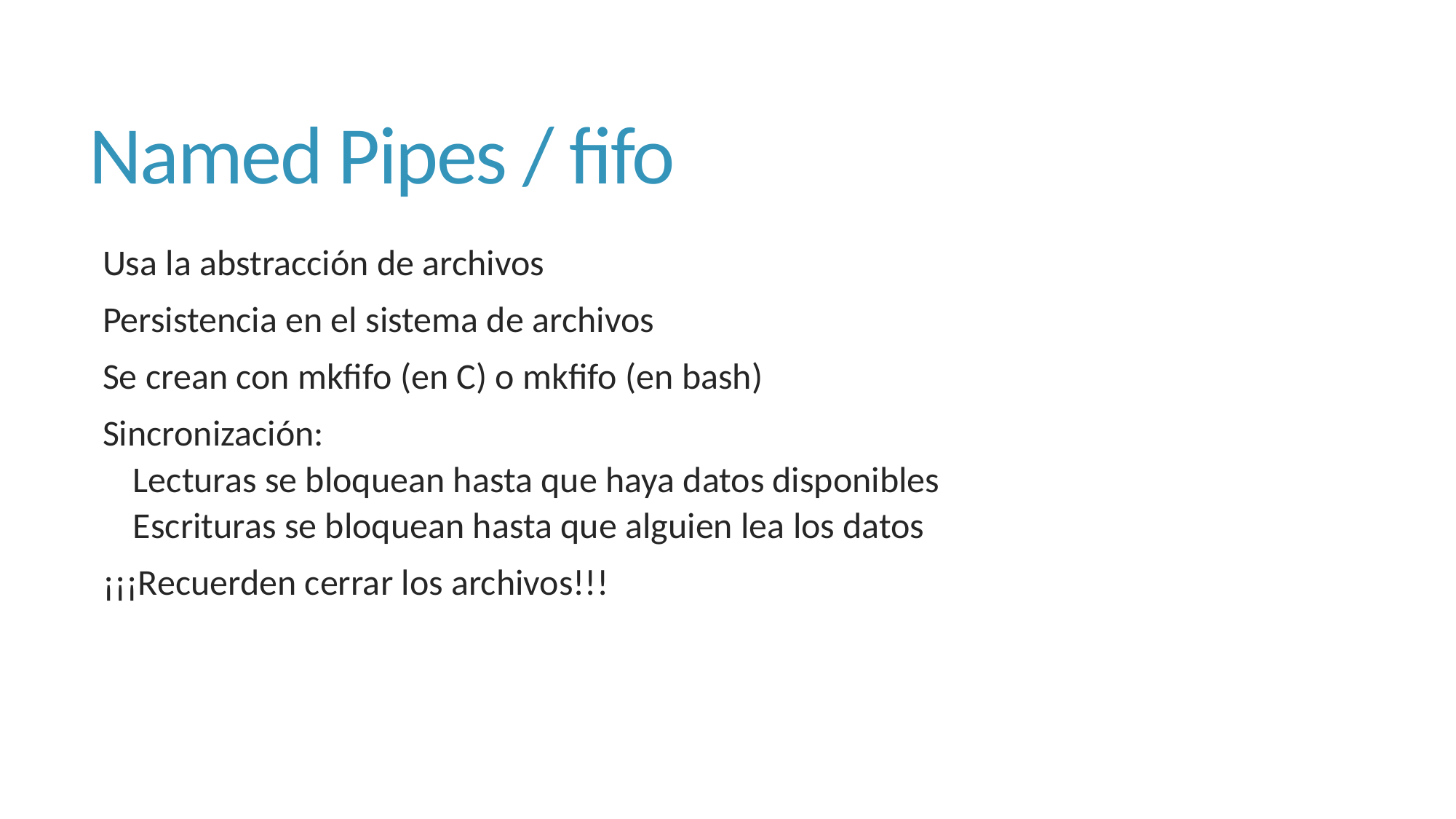

# Named Pipes / fifo
Usa la abstracción de archivos
Persistencia en el sistema de archivos
Se crean con mkfifo (en C) o mkfifo (en bash)
Sincronización:
Lecturas se bloquean hasta que haya datos disponibles
Escrituras se bloquean hasta que alguien lea los datos
¡¡¡Recuerden cerrar los archivos!!!